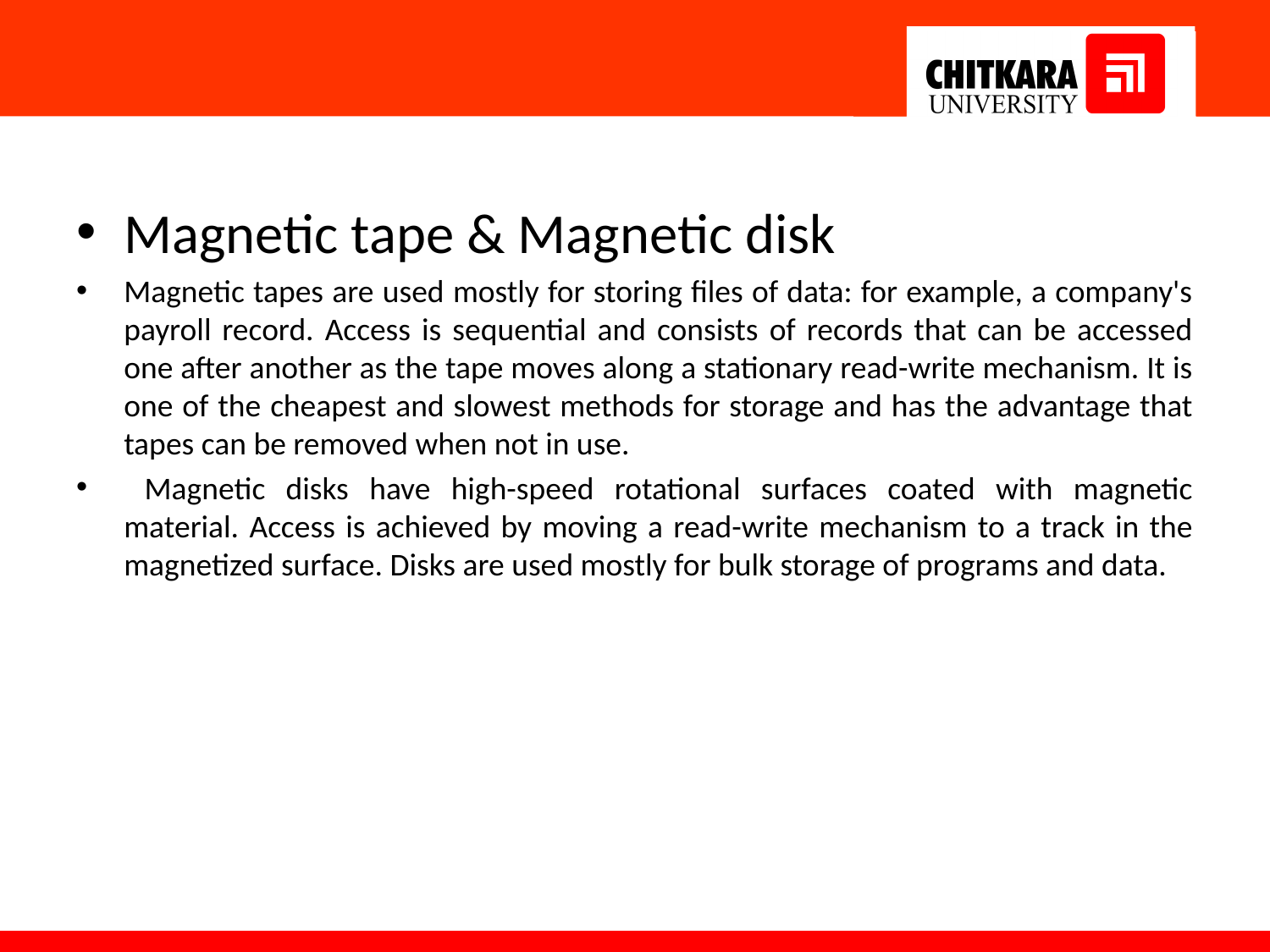

#
Magnetic tape & Magnetic disk
Magnetic tapes are used mostly for storing files of data: for example, a company's payroll record. Access is sequential and consists of records that can be accessed one after another as the tape moves along a stationary read-write mechanism. It is one of the cheapest and slowest methods for storage and has the advantage that tapes can be removed when not in use.
 Magnetic disks have high-speed rotational surfaces coated with magnetic material. Access is achieved by moving a read-write mechanism to a track in the magnetized surface. Disks are used mostly for bulk storage of programs and data.